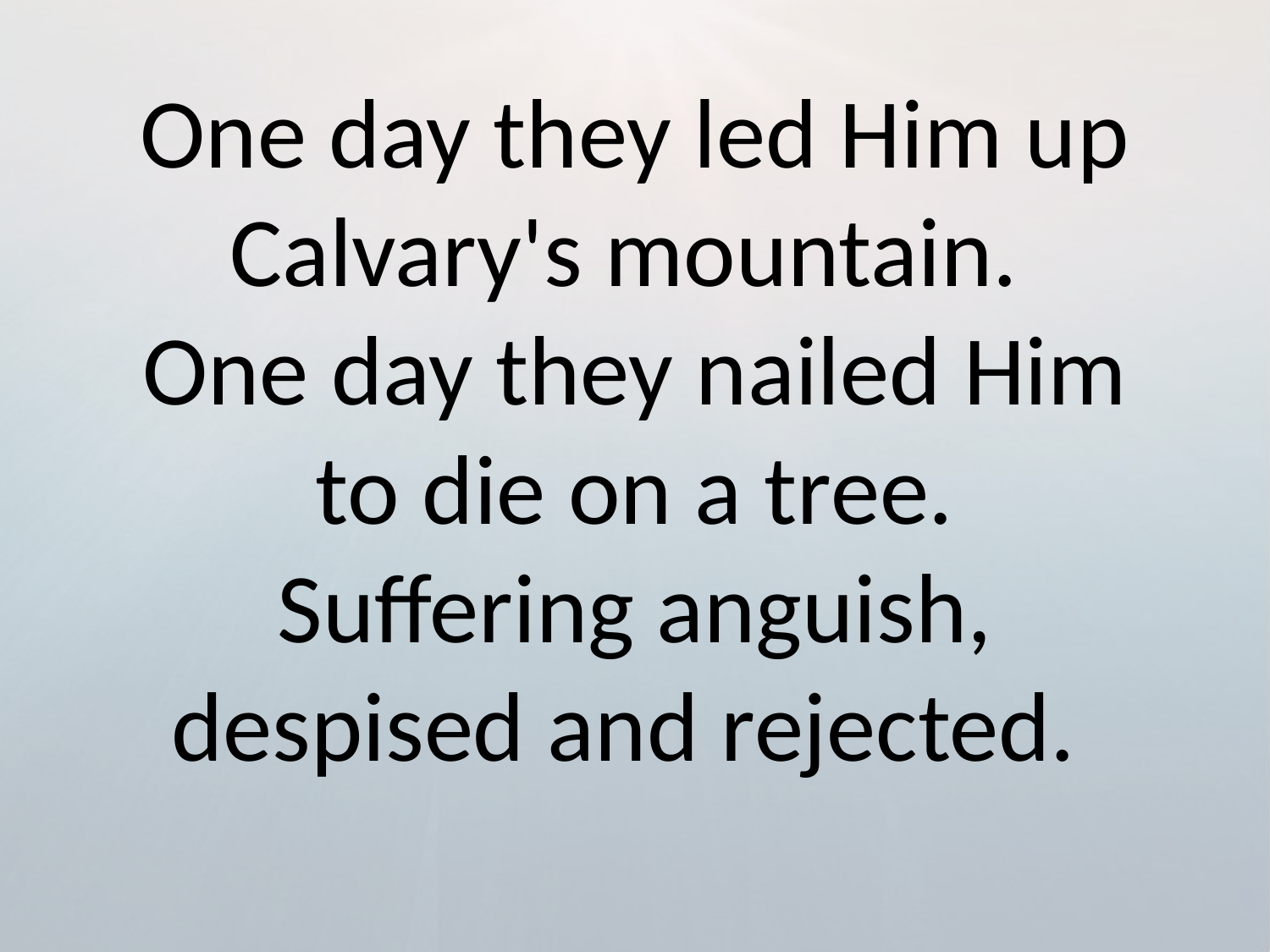

One day they led Him up Calvary's mountain.
One day they nailed Him to die on a tree. Suffering anguish, despised and rejected.